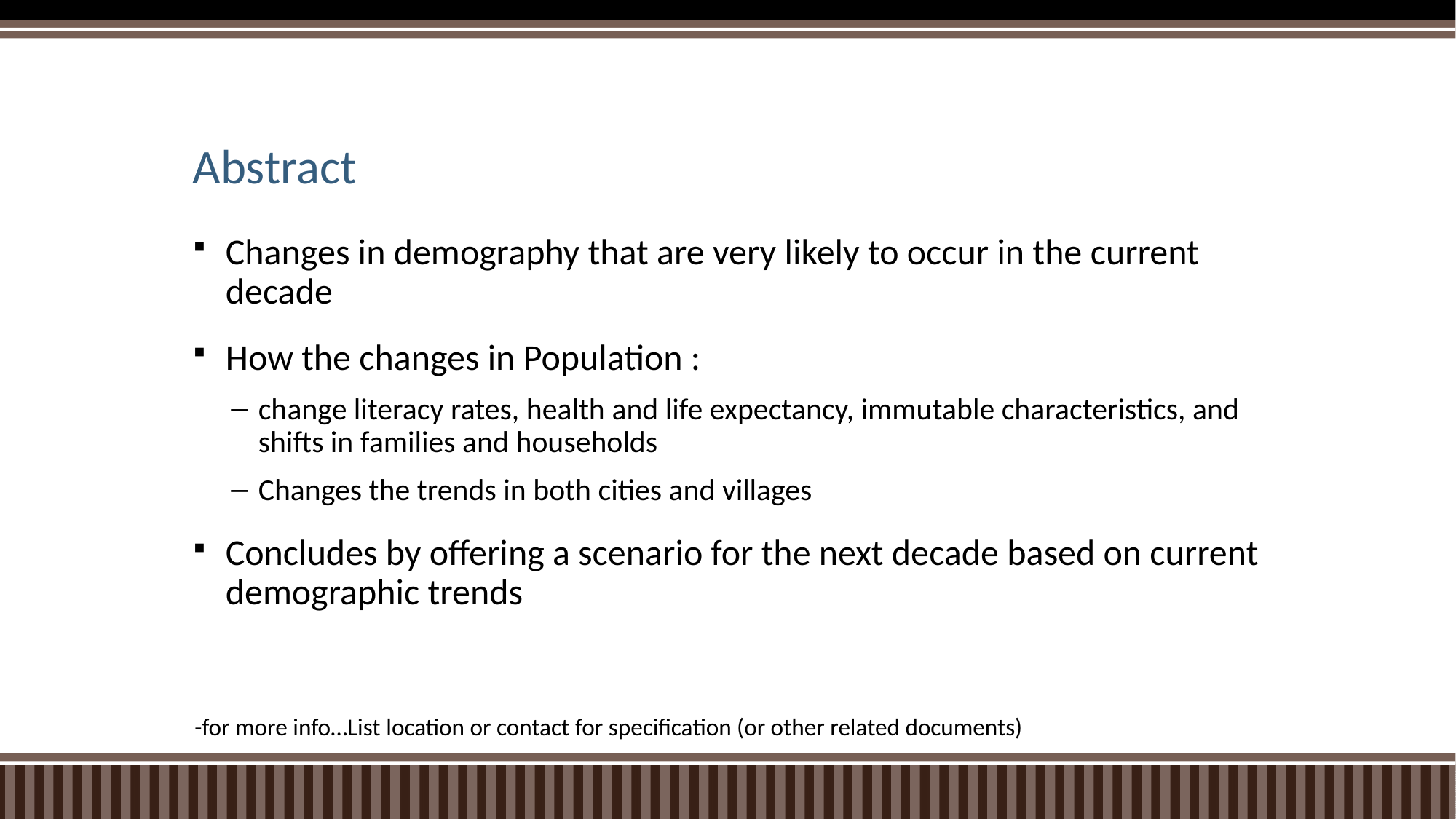

# Abstract
Changes in demography that are very likely to occur in the current decade
How the changes in Population :
change literacy rates, health and life expectancy, immutable characteristics, and shifts in families and households
Changes the trends in both cities and villages
Concludes by offering a scenario for the next decade based on current demographic trends

-for more info…List location or contact for specification (or other related documents)